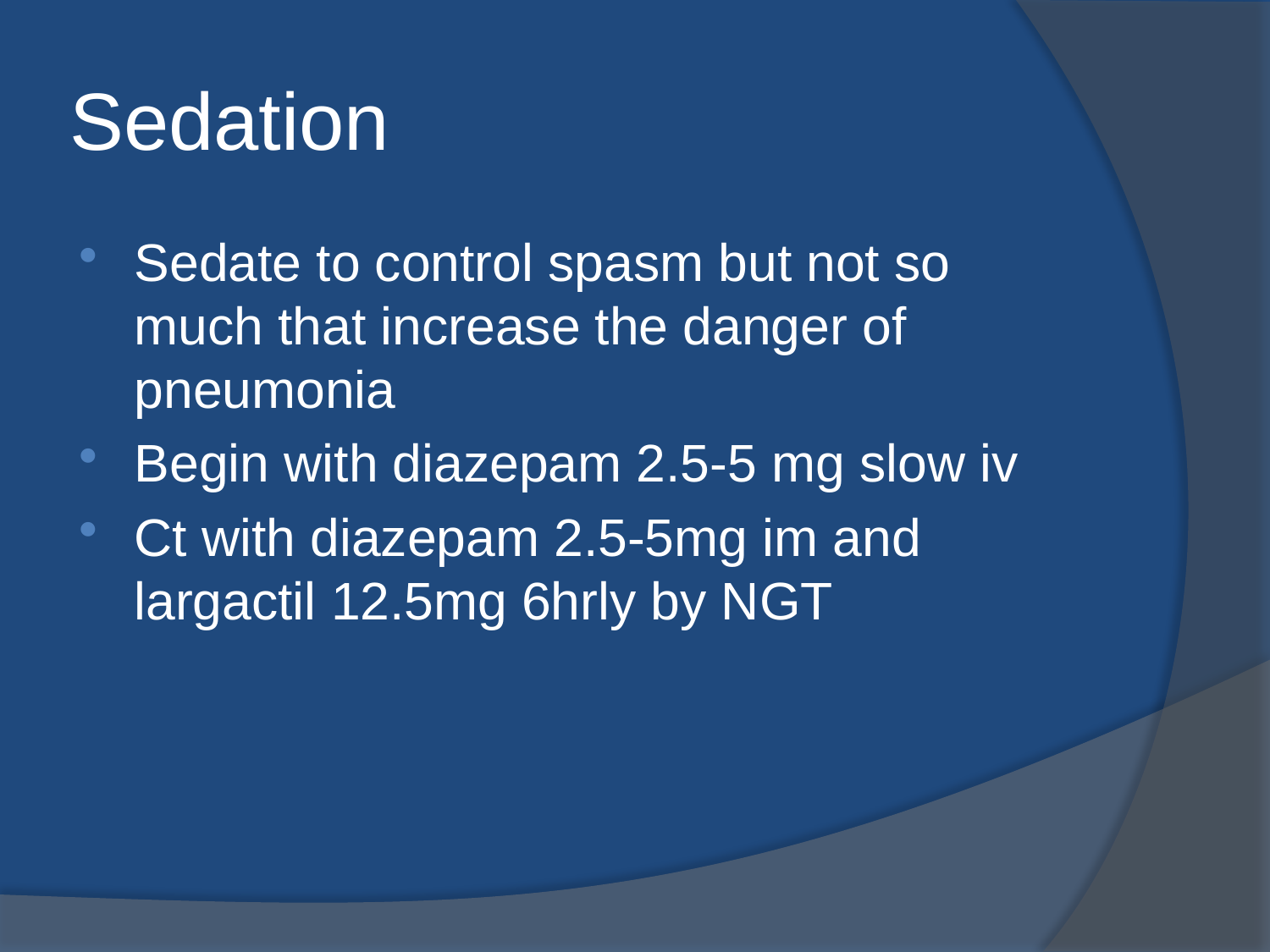

# Sedation
Sedate to control spasm but not so much that increase the danger of pneumonia
Begin with diazepam 2.5-5 mg slow iv
Ct with diazepam 2.5-5mg im and largactil 12.5mg 6hrly by NGT